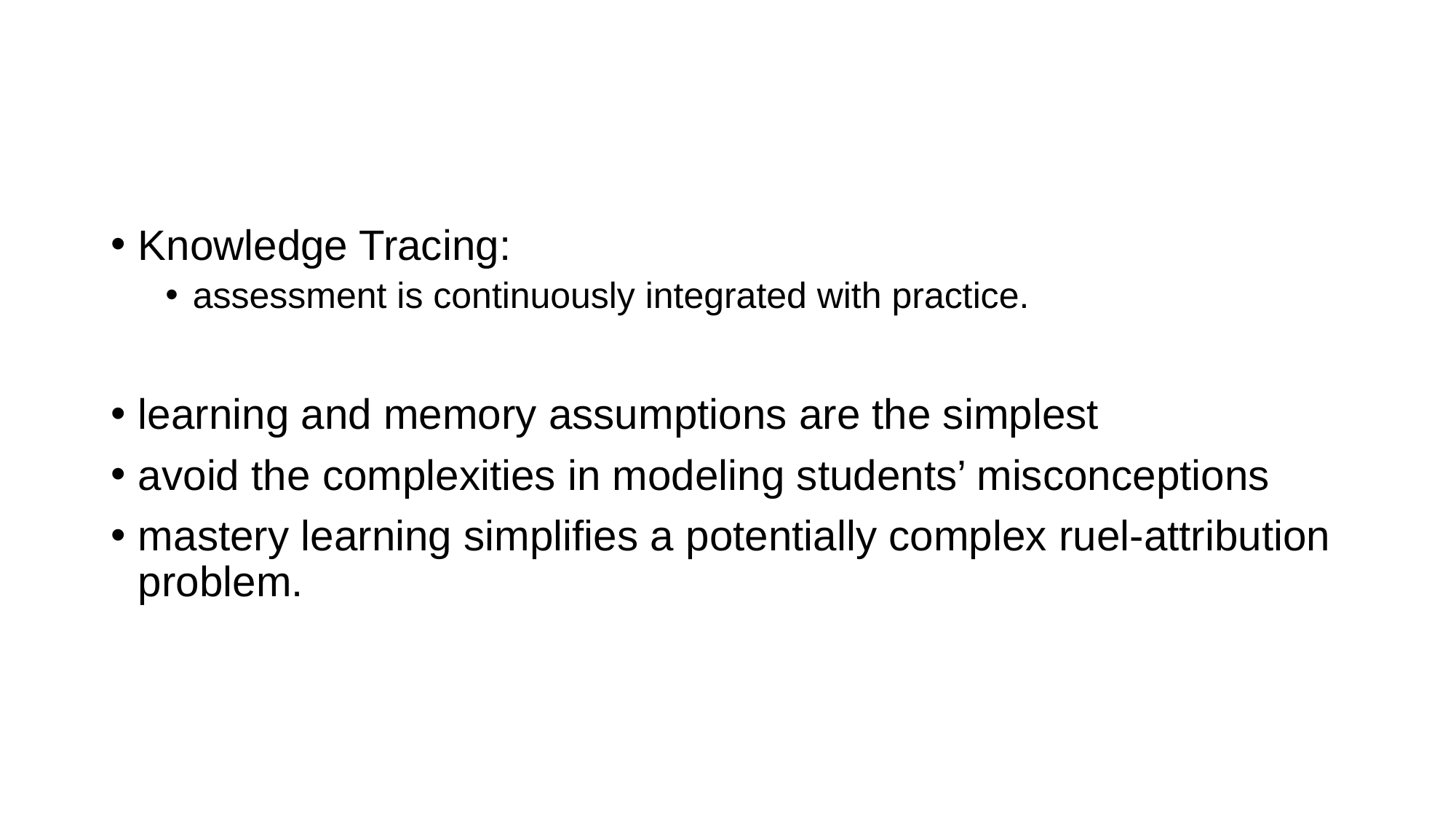

#
Knowledge Tracing:
assessment is continuously integrated with practice.

learning and memory assumptions are the simplest
avoid the complexities in modeling students’ misconceptions
mastery learning simplifies a potentially complex ruel-attribution problem.